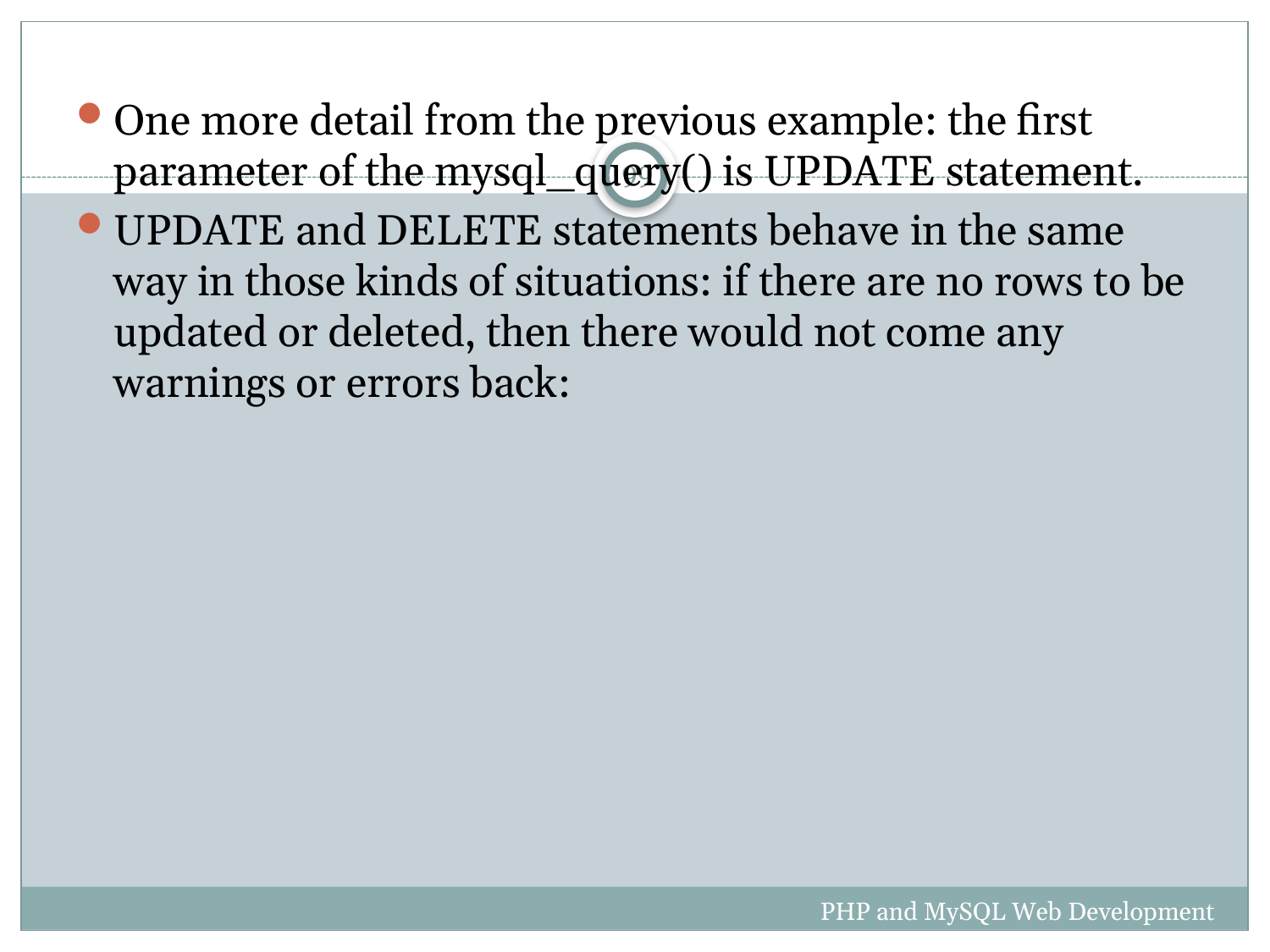

One more detail from the previous example: the first parameter of the mysql_query() is UPDATE statement.
UPDATE and DELETE statements behave in the same way in those kinds of situations: if there are no rows to be updated or deleted, then there would not come any warnings or errors back:
99
PHP and MySQL Web Development